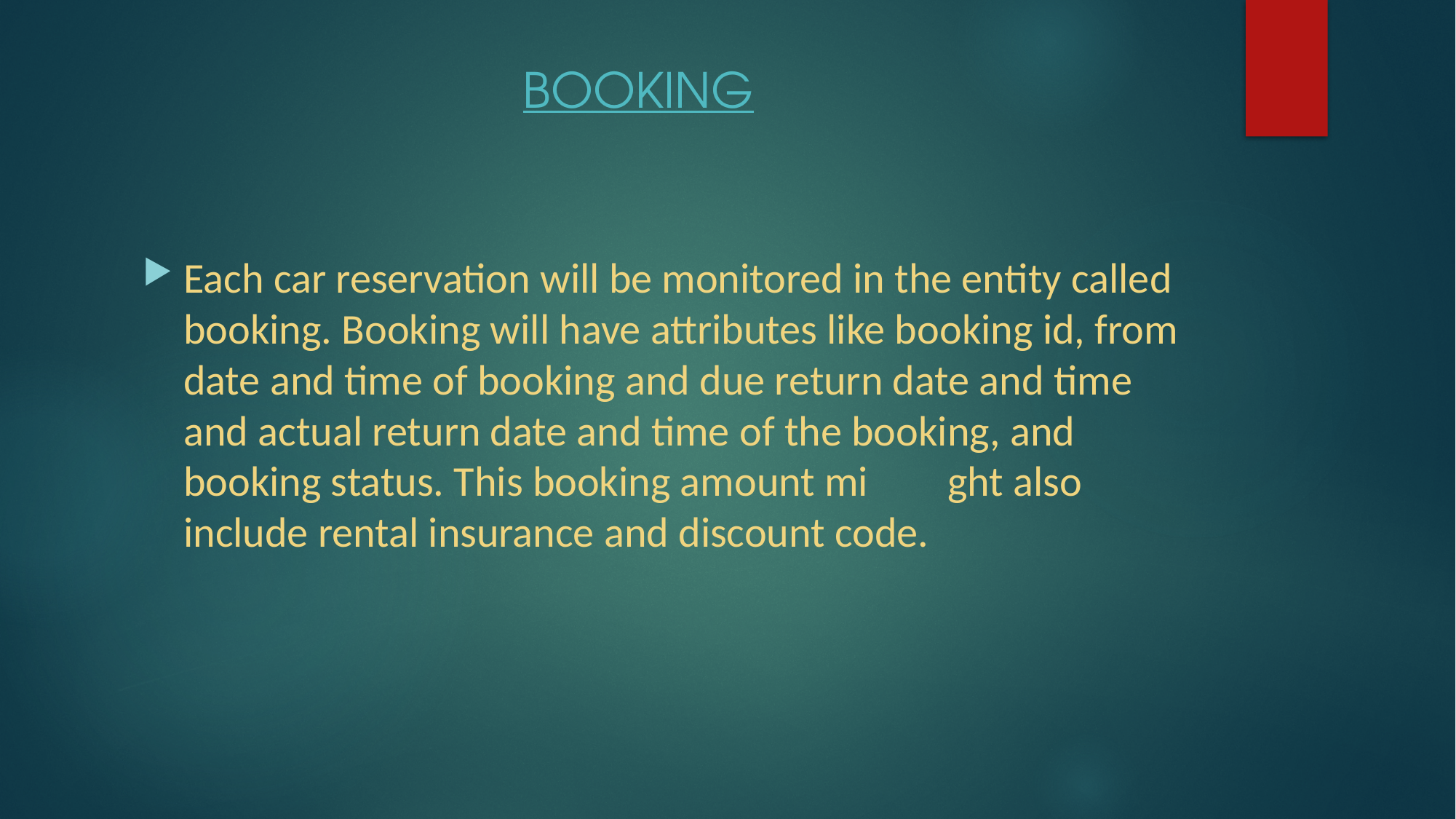

# BOOKING
Each car reservation will be monitored in the entity called booking. Booking will have attributes like booking id, from date and time of booking and due return date and time and actual return date and time of the booking, and booking status. This booking amount mi	ght also include rental insurance and discount code.